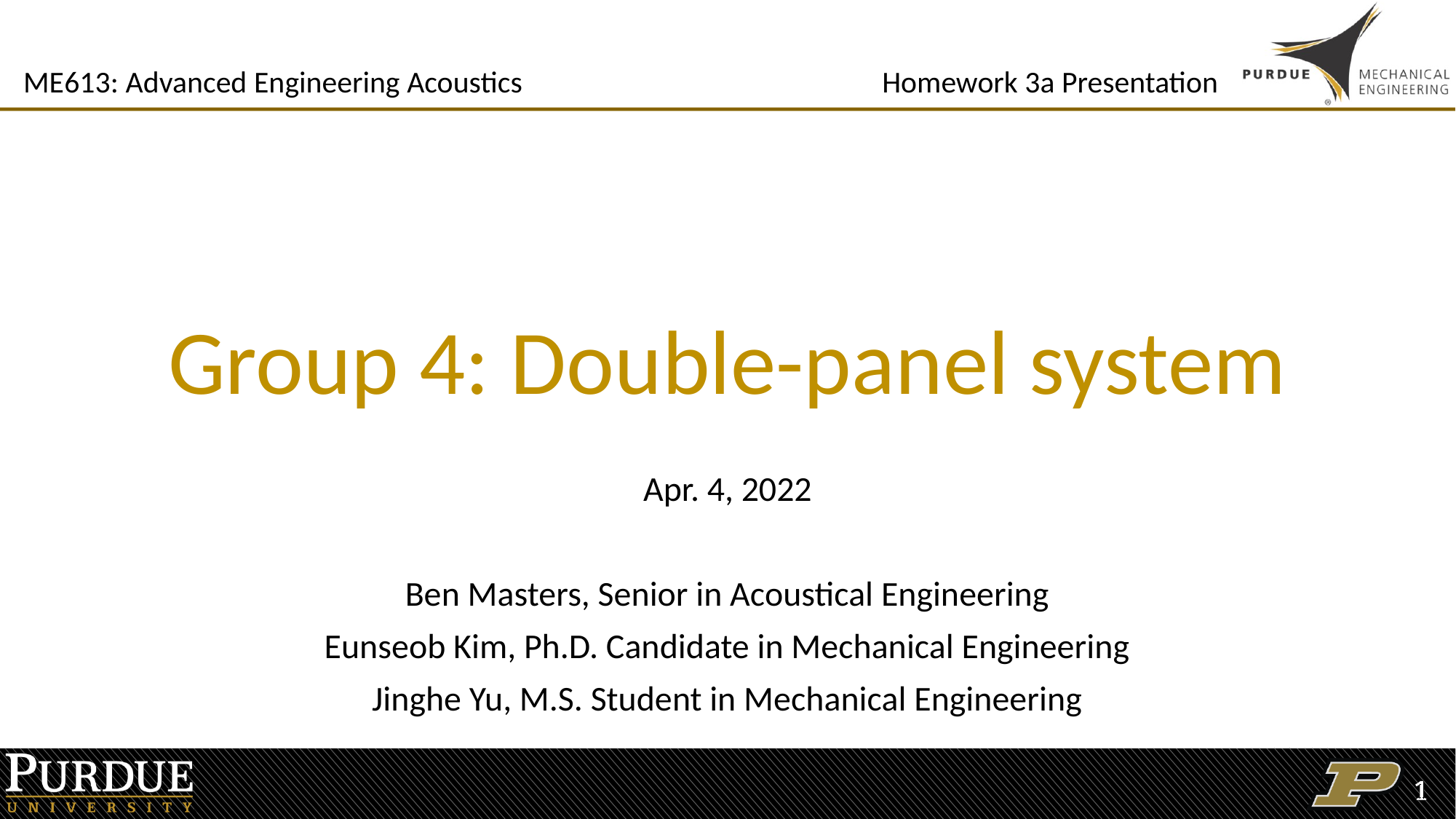

ME613: Advanced Engineering Acoustics
Homework 3a Presentation
# Group 4: Double-panel system

Apr. 4, 2022

Ben Masters, Senior in Acoustical Engineering
Eunseob Kim, Ph.D. Candidate in Mechanical Engineering
Jinghe Yu, M.S. Student in Mechanical Engineering